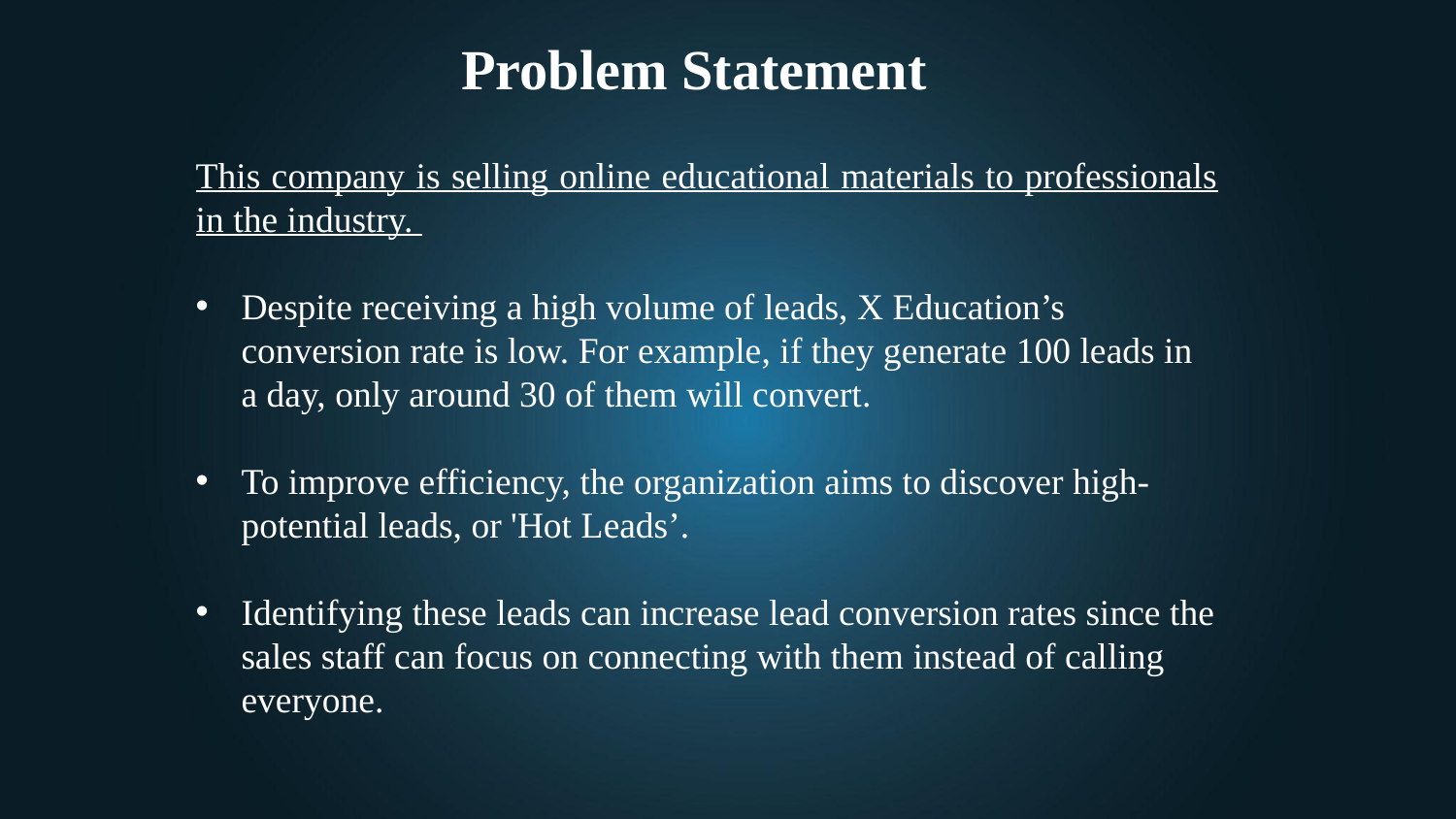

# Problem Statement
This company is selling online educational materials to professionals in the industry.

Despite receiving a high volume of leads, X Education’s conversion rate is low. For example, if they generate 100 leads in a day, only around 30 of them will convert.
To improve efficiency, the organization aims to discover high-potential leads, or 'Hot Leads’.

Identifying these leads can increase lead conversion rates since the sales staff can focus on connecting with them instead of calling everyone.